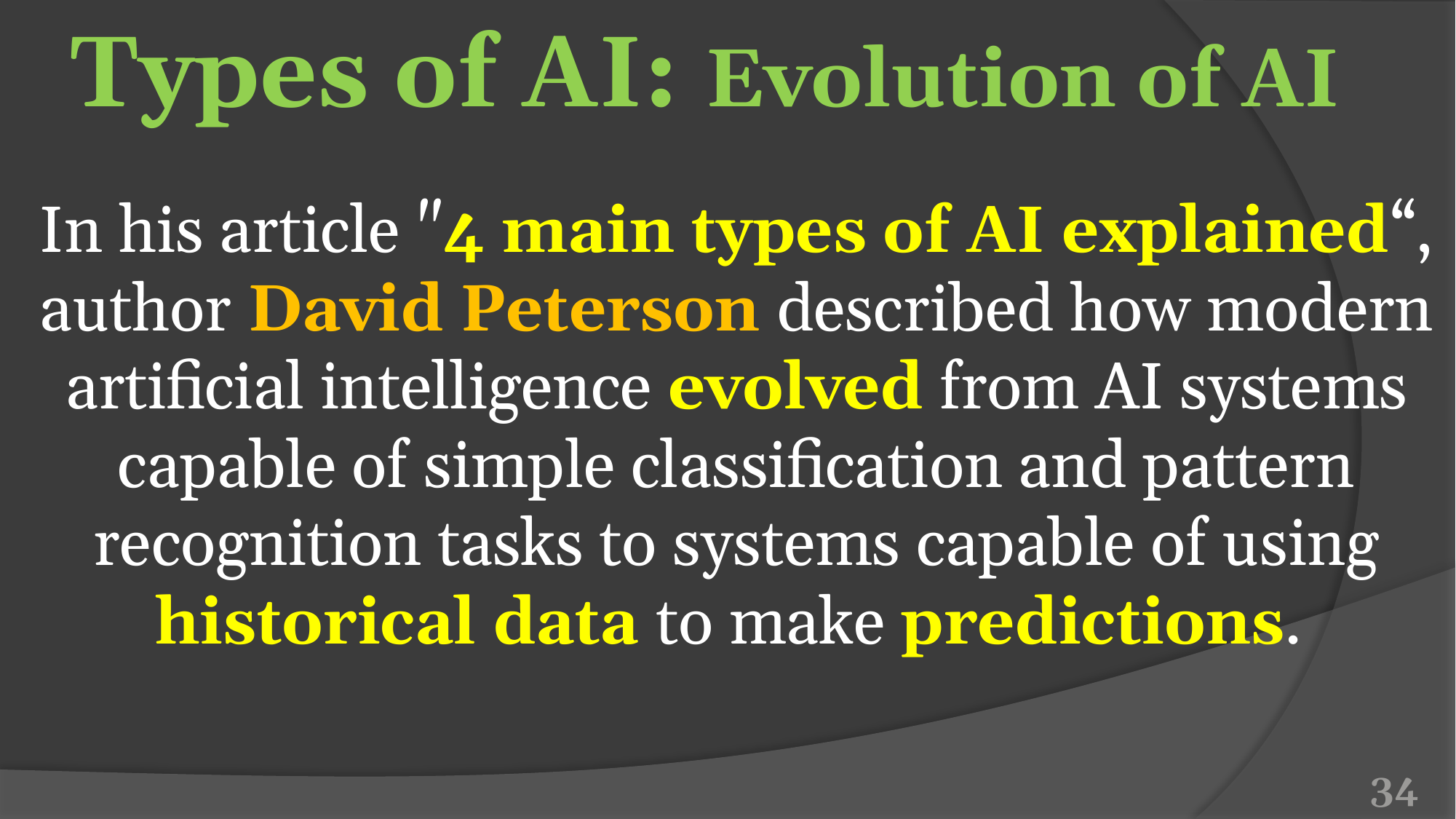

# Types of AI: Evolution of AI
In his article "4 main types of AI explained“, author David Peterson described how modern artificial intelligence evolved from AI systems capable of simple classification and pattern recognition tasks to systems capable of using historical data to make predictions.
34